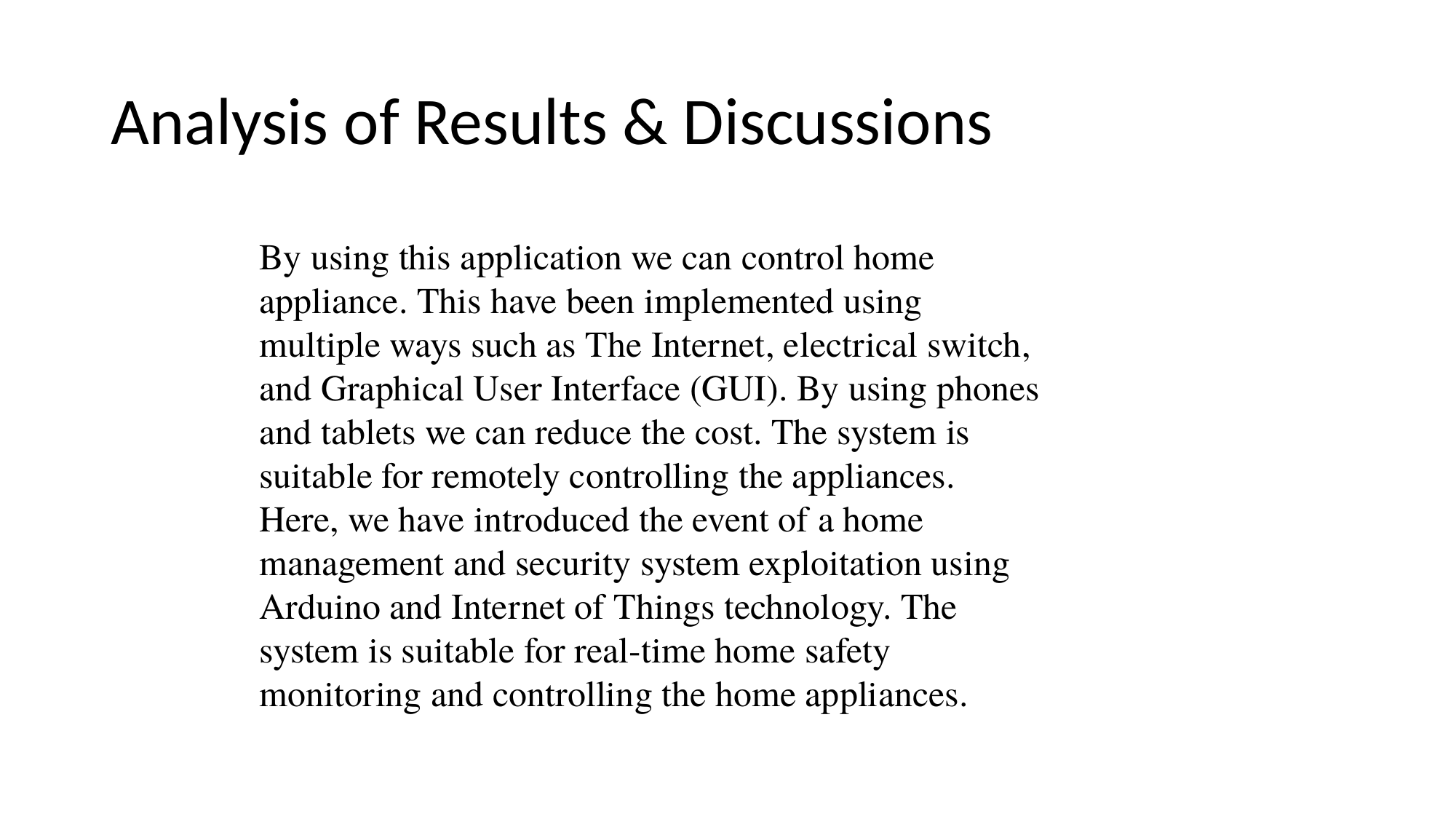

# Analysis of Results & Discussions
By using this application we can control home
appliance. This have been implemented using
multiple ways such as The Internet, electrical switch,
and Graphical User Interface (GUI). By using phones
and tablets we can reduce the cost. The system is
suitable for remotely controlling the appliances.
Here, we have introduced the event of a home
management and security system exploitation using
Arduino and Internet of Things technology. The
system is suitable for real-time home safety
monitoring and controlling the home appliances.